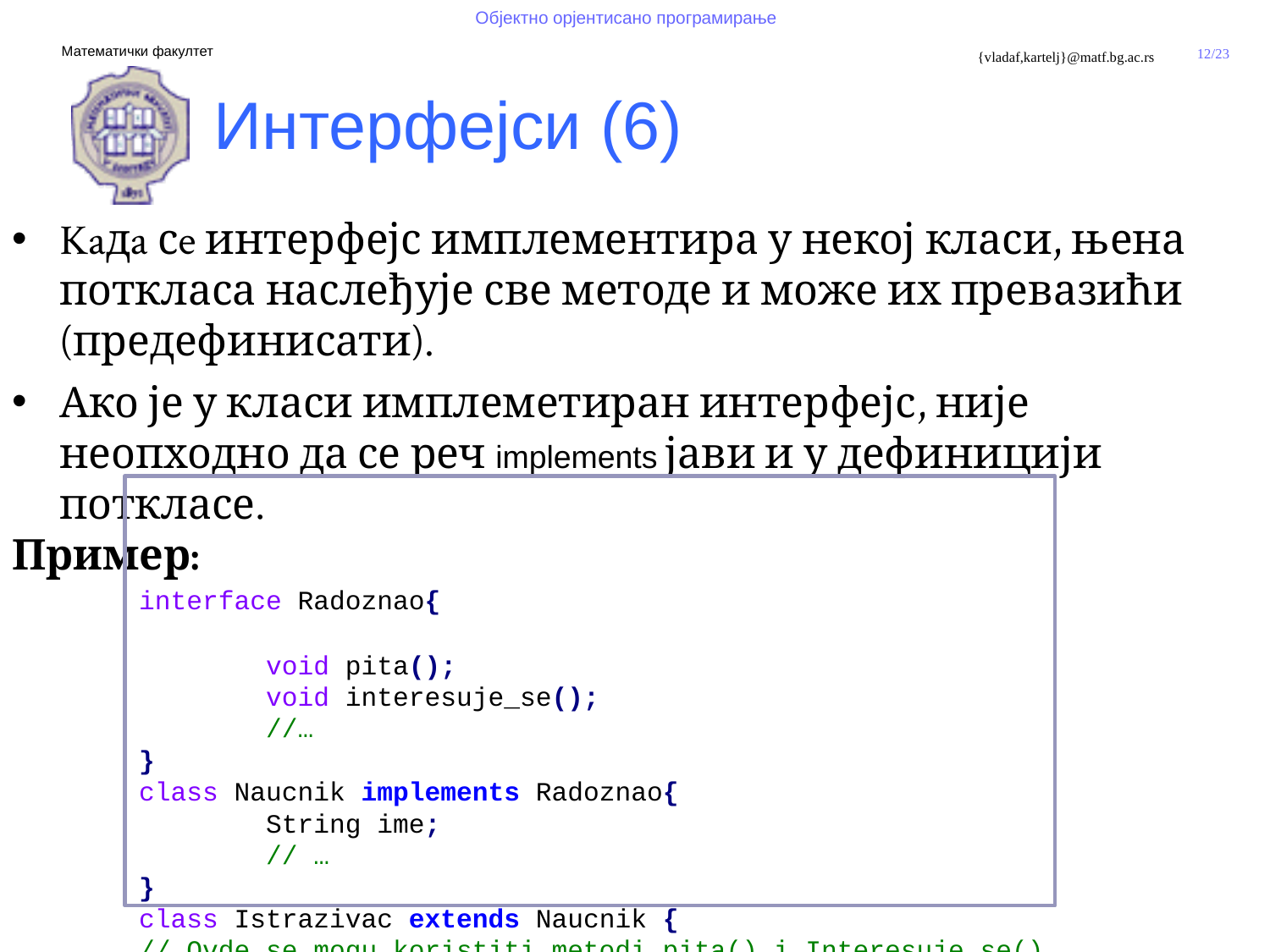

Интерфејси (6)
Kaдa сe интерфејс имплементира у некој класи, њена поткласа наслеђује све методе и може их превазићи (предефинисати).
Ако је у класи имплеметиран интерфејс, није неопходно да се реч implements јави и у дефиницији поткласе.
Пример:
	interface Radoznao{

		void pita();
		void interesuje_se();
		//…
	}
	class Naucnik implements Radoznao{
		String ime;
		// …
	}
	class Istrazivac extends Naucnik {
	// Ovde se mogu koristiti metodi pita() i Interesuje_se()
	}